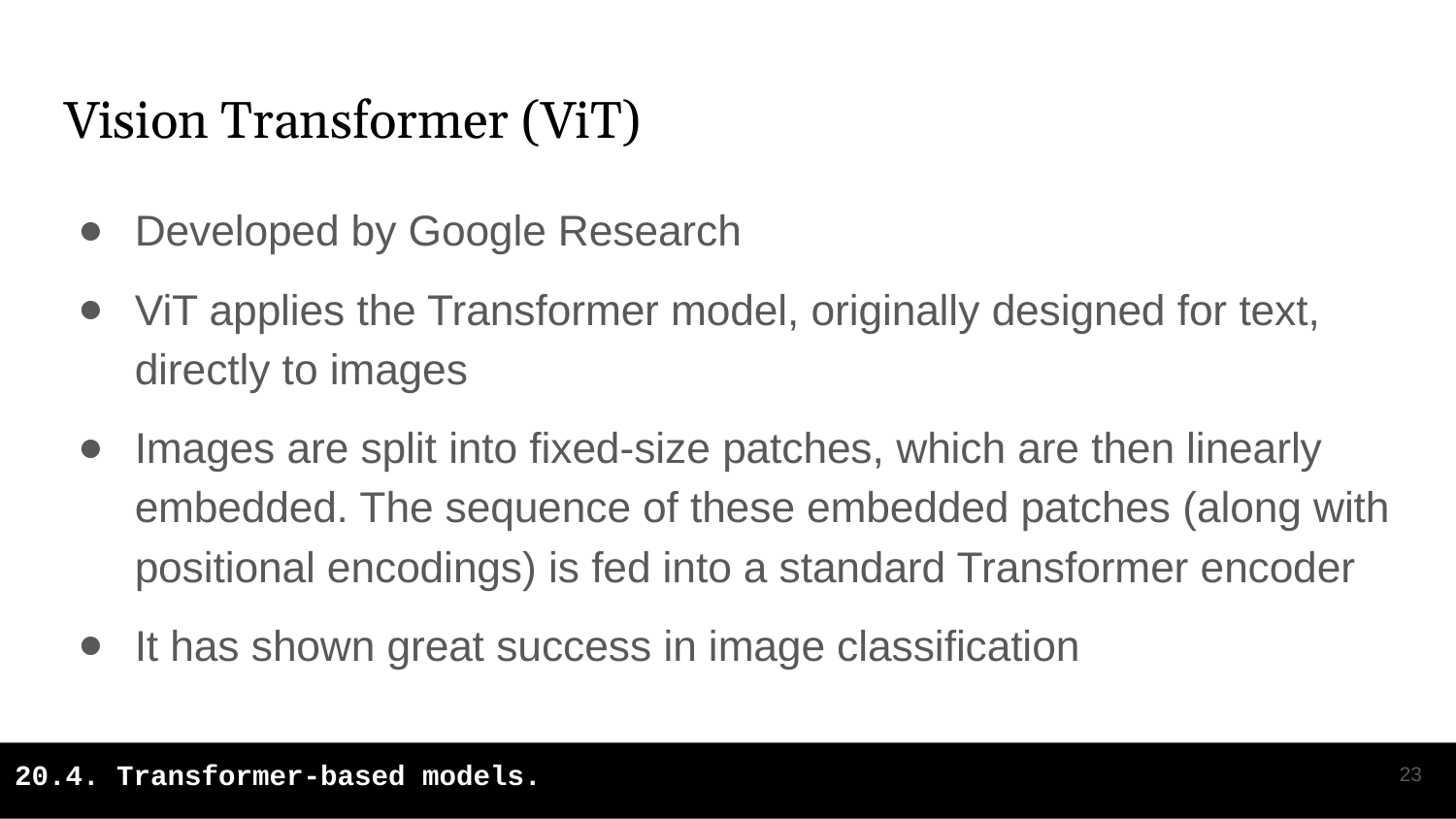

# Vision Transformer (ViT)
Developed by Google Research
ViT applies the Transformer model, originally designed for text, directly to images
Images are split into fixed-size patches, which are then linearly embedded. The sequence of these embedded patches (along with positional encodings) is fed into a standard Transformer encoder
It has shown great success in image classification
23
20.4. Transformer-based models.